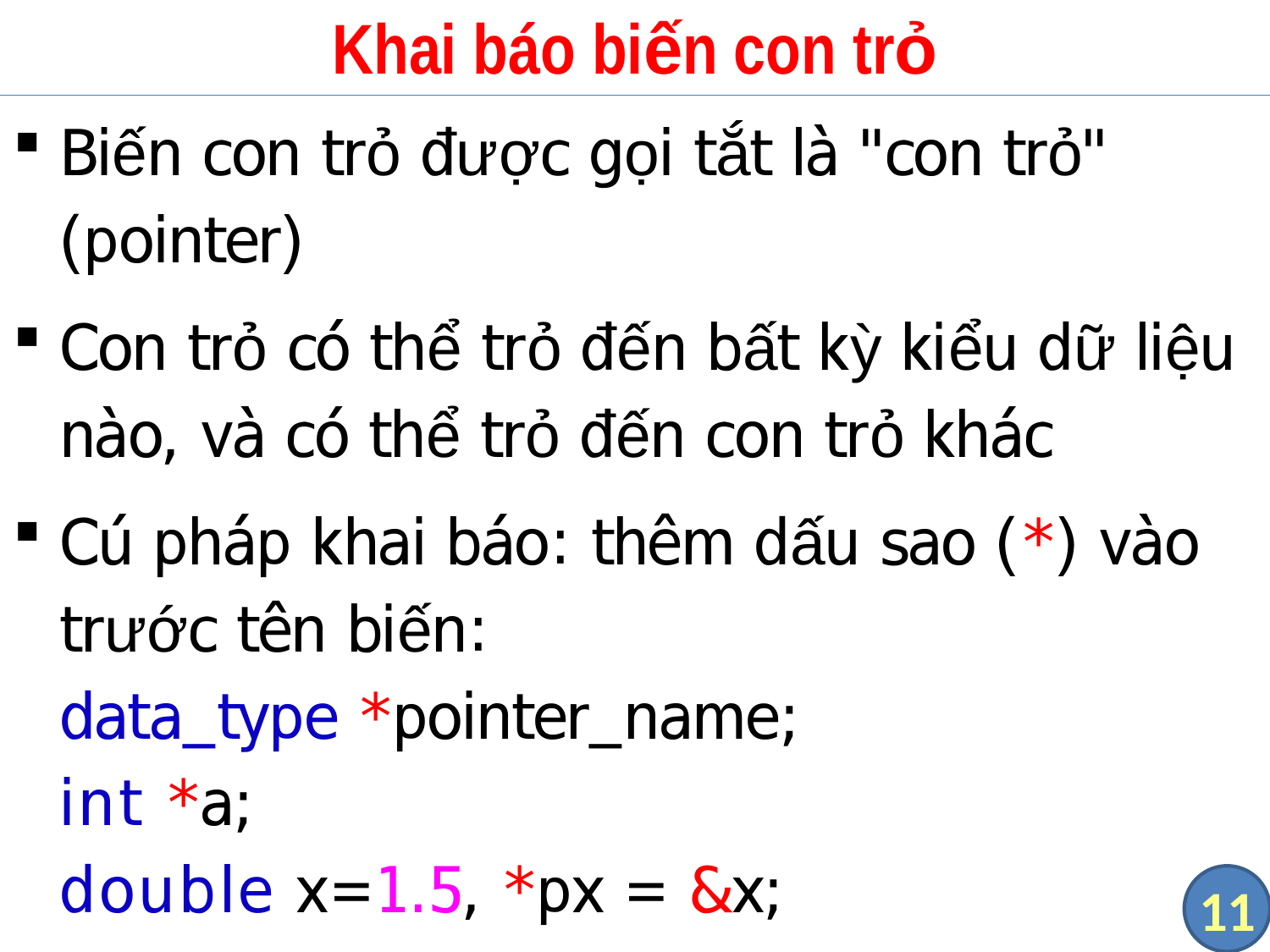

# Khai báo biến con trỏ
Biến con trỏ được gọi tắt là "con trỏ" (pointer)
Con trỏ có thể trỏ đến bất kỳ kiểu dữ liệu nào, và có thể trỏ đến con trỏ khác
Cú pháp khai báo: thêm dấu sao (*) vào trước tên biến:
data_type *pointer_name;
int *a;
double x=1.5, *px = &x;
11